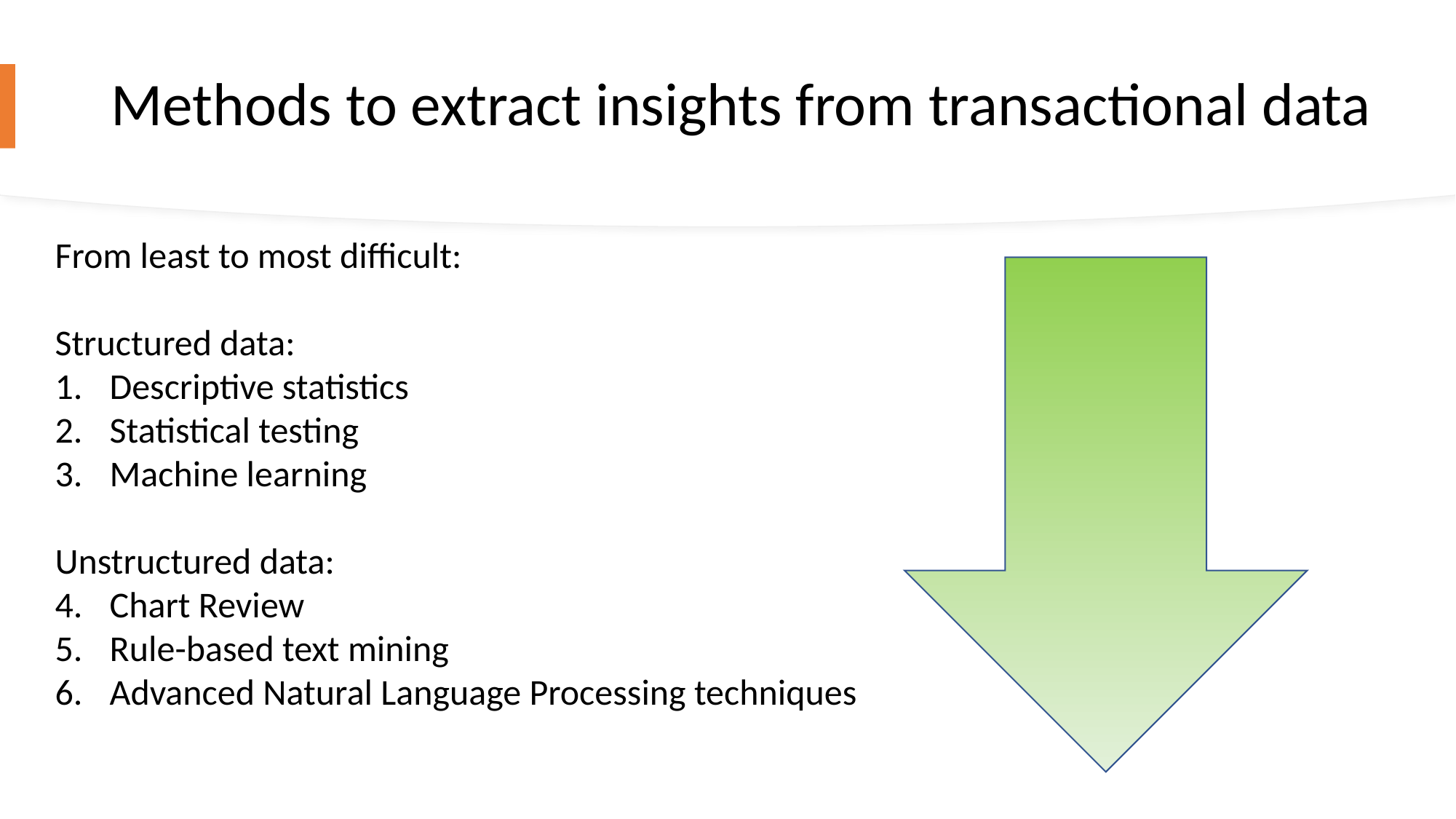

# Methods to extract insights from transactional data

From least to most difficult:

Structured data:
Descriptive statistics
Statistical testing
Machine learning

Unstructured data:
Chart Review
Rule-based text mining
Advanced Natural Language Processing techniques